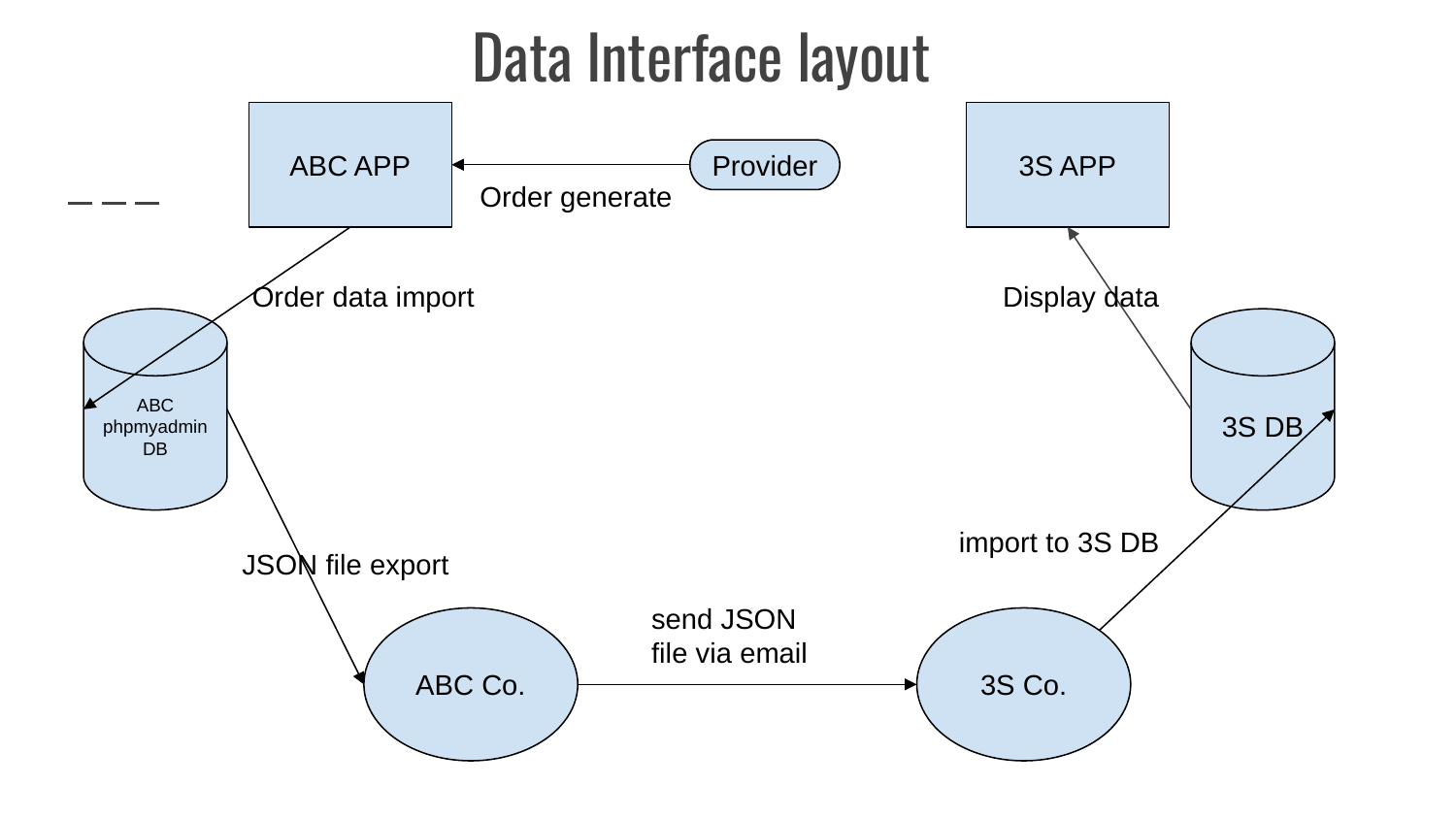

Data Interface layout
ABC APP
3S APP
Provider
Order generate
Order data import
Display data
ABC phpmyadmin DB
3S DB

import to 3S DB
JSON file export
send JSON file via email
ABC Co.
3S Co.